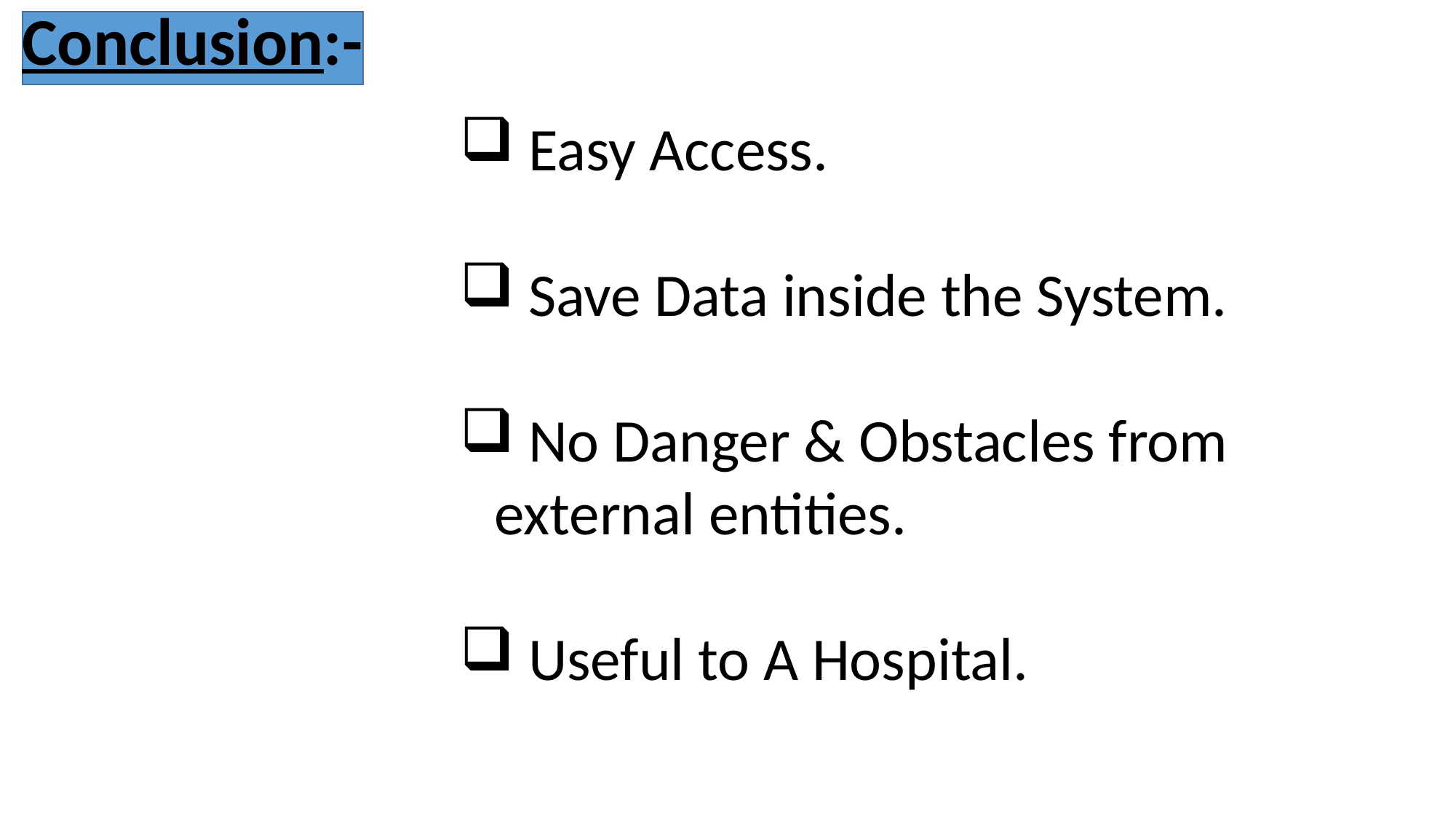

Conclusion:-

 Easy Access.

 Save Data inside the System.

 No Danger & Obstacles from external entities.

 Useful to A Hospital.